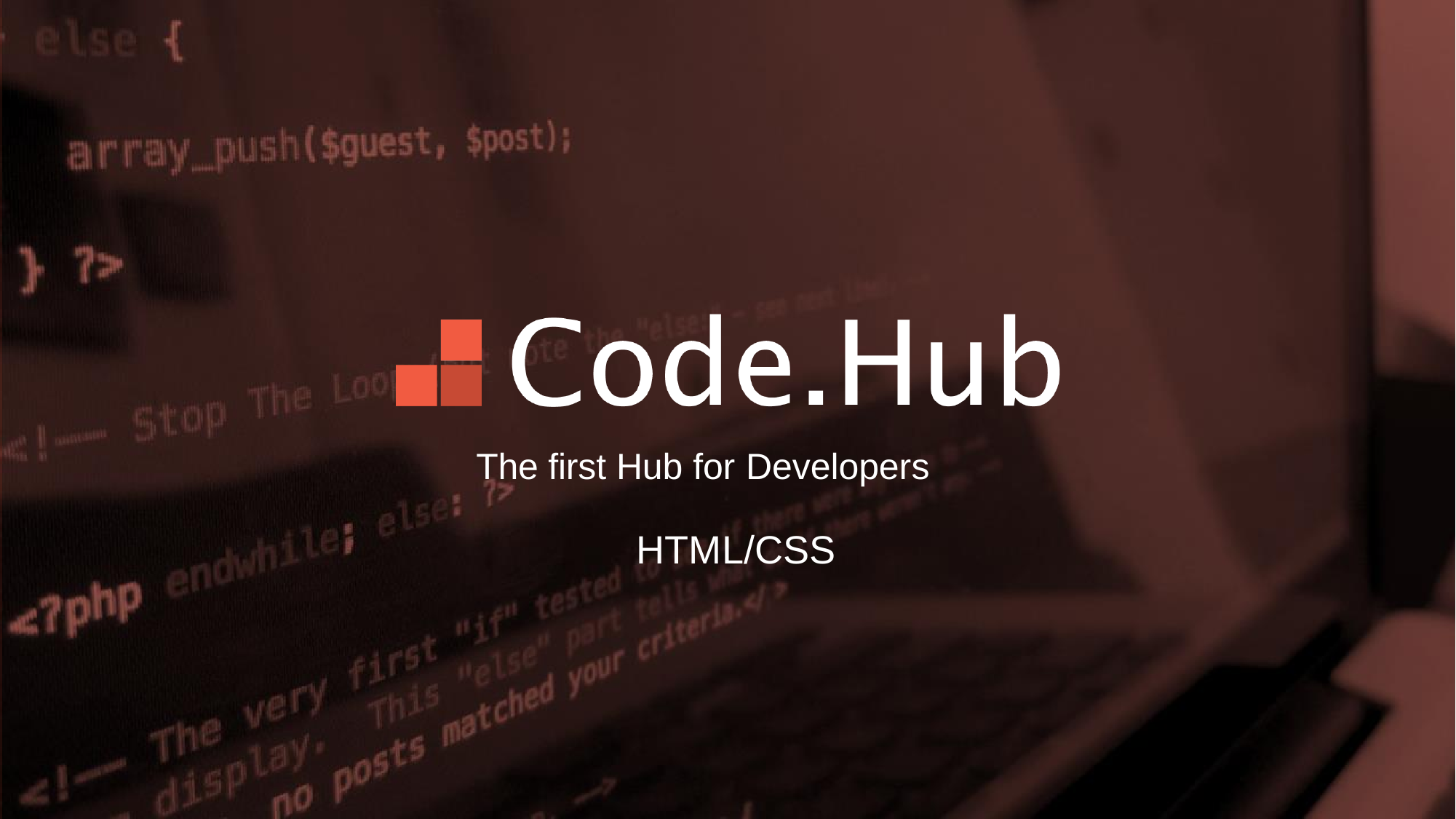

# The first Hub for Developers
HTML/CSS